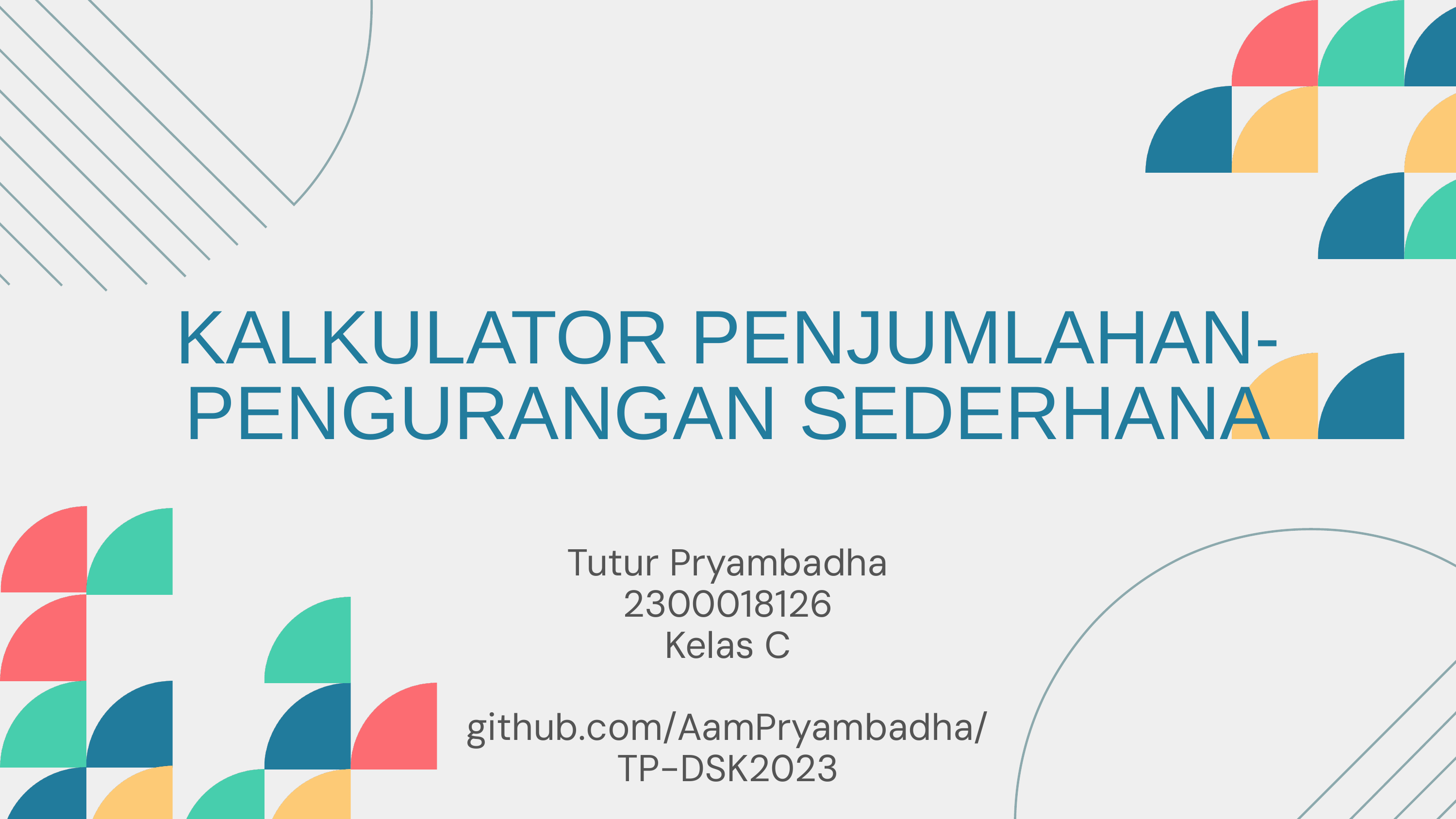

KALKULATOR PENJUMLAHAN-PENGURANGAN SEDERHANA

Tutur Pryambadha
2300018126
Kelas C

github.com/AamPryambadha/TP-DSK2023